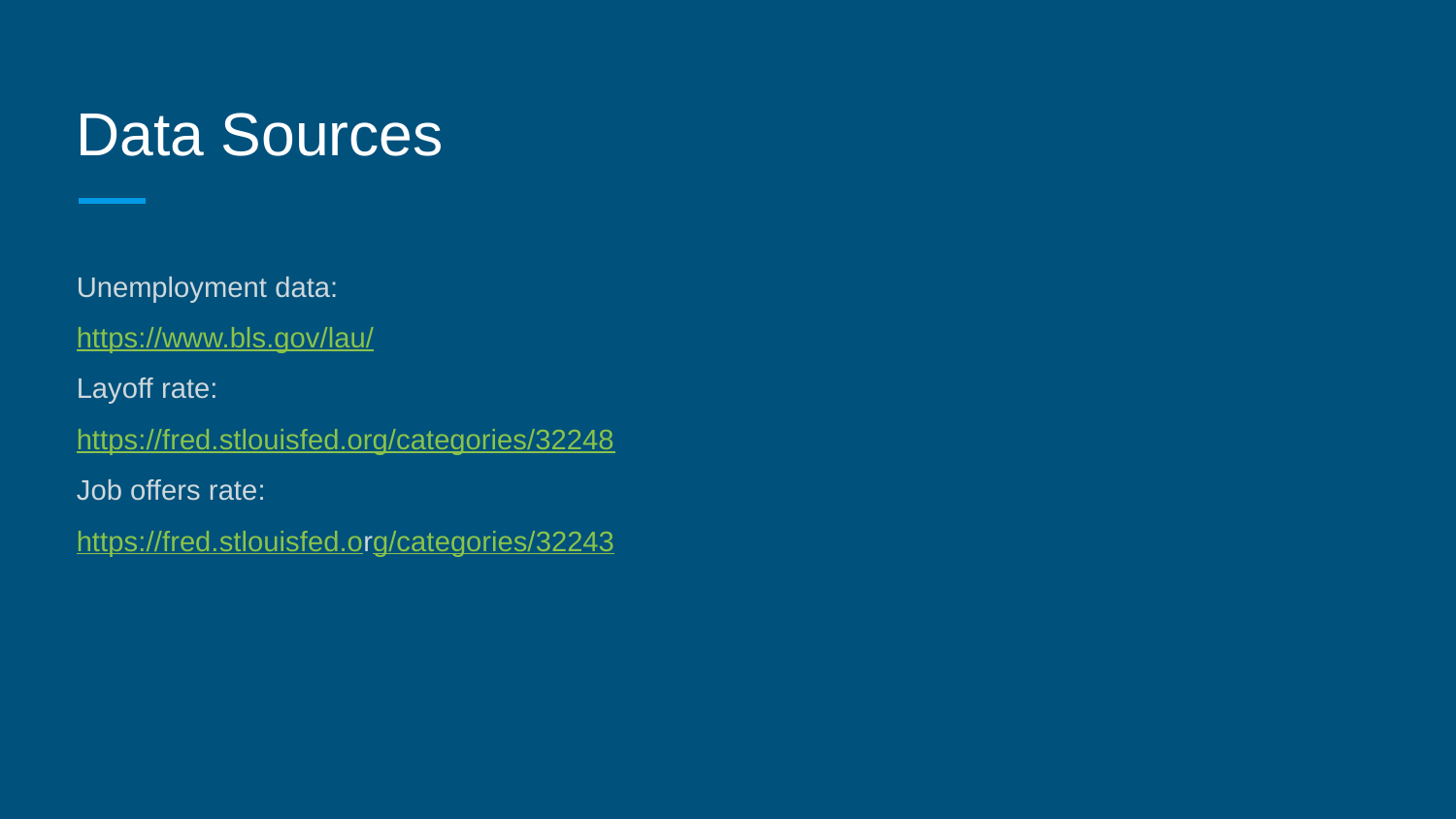

# Data Sources
Unemployment data:
https://www.bls.gov/lau/
Layoff rate:
https://fred.stlouisfed.org/categories/32248
Job offers rate:
https://fred.stlouisfed.org/categories/32243